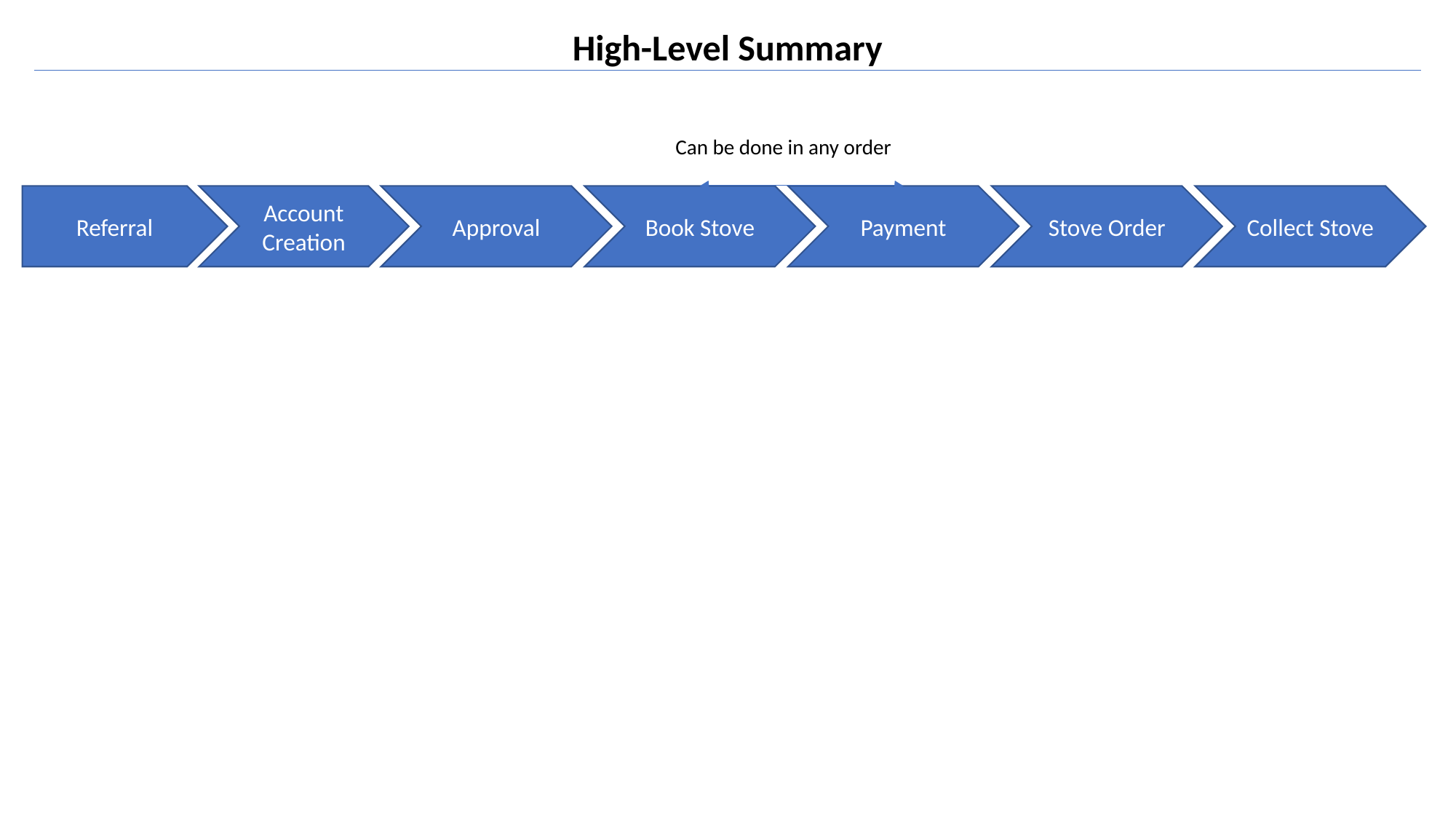

High-Level Summary
Can be done in any order
Referral
Account Creation
Approval
Book Stove
Payment
Stove Order
Collect Stove